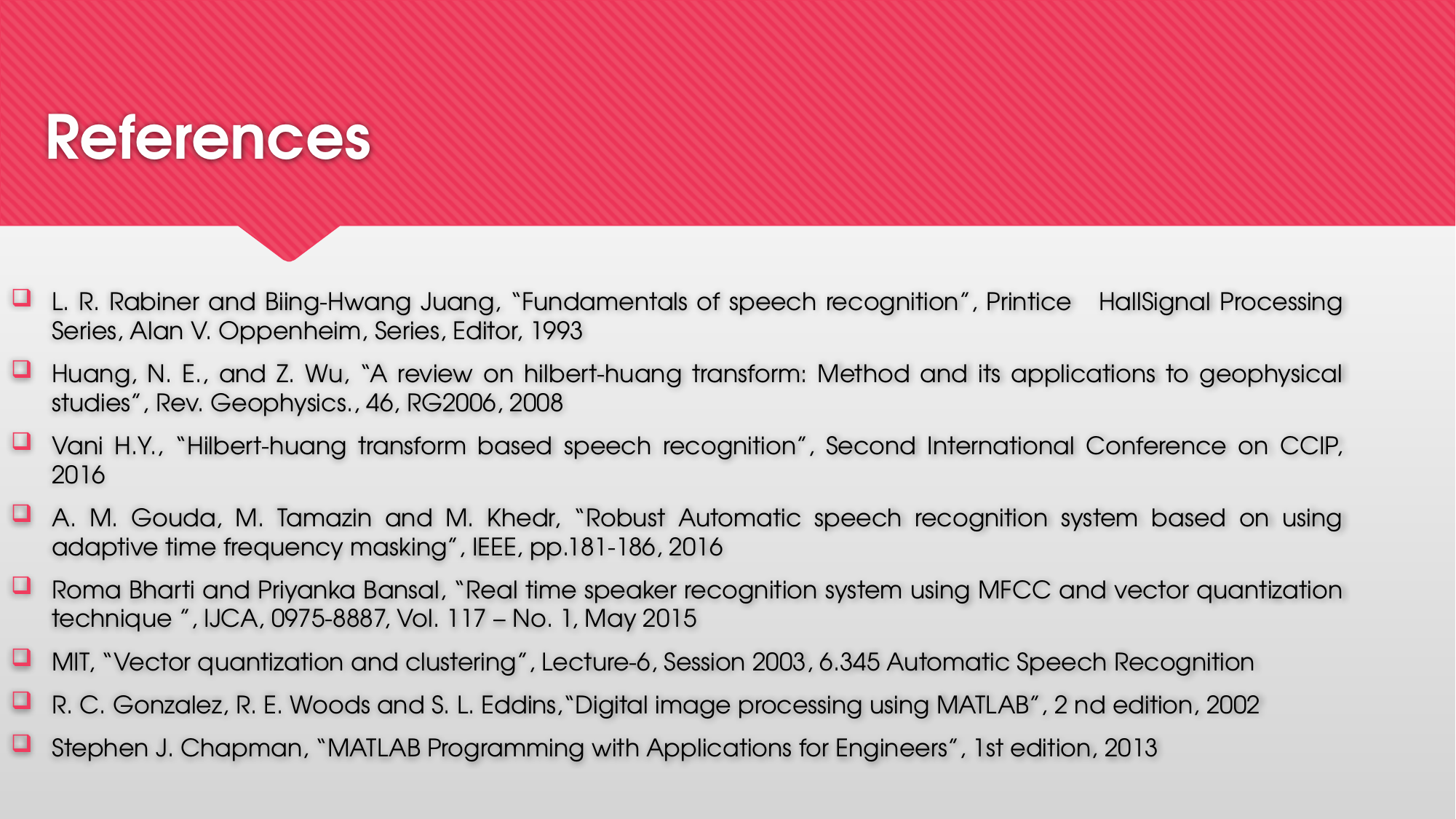

# References
L. R. Rabiner and Biing-Hwang Juang, “Fundamentals of speech recognition”, Printice   HallSignal Processing Series, Alan V. Oppenheim, Series, Editor, 1993
Huang, N. E., and Z. Wu, “A review on hilbert-huang transform: Method and its applications to geophysical studies”, Rev. Geophysics., 46, RG2006, 2008
Vani H.Y., “Hilbert-huang transform based speech recognition”, Second International Conference on CCIP, 2016
A. M. Gouda, M. Tamazin and M. Khedr, “Robust Automatic speech recognition system based on using adaptive time frequency masking”, IEEE, pp.181-186, 2016
Roma Bharti and Priyanka Bansal, “Real time speaker recognition system using MFCC and vector quantization technique ”, IJCA, 0975-8887, Vol. 117 – No. 1, May 2015
MIT, “Vector quantization and clustering”, Lecture-6, Session 2003, 6.345 Automatic Speech Recognition
R. C. Gonzalez, R. E. Woods and S. L. Eddins,“Digital image processing using MATLAB”, 2 nd edition, 2002
Stephen J. Chapman, “MATLAB Programming with Applications for Engineers”, 1st edition, 2013